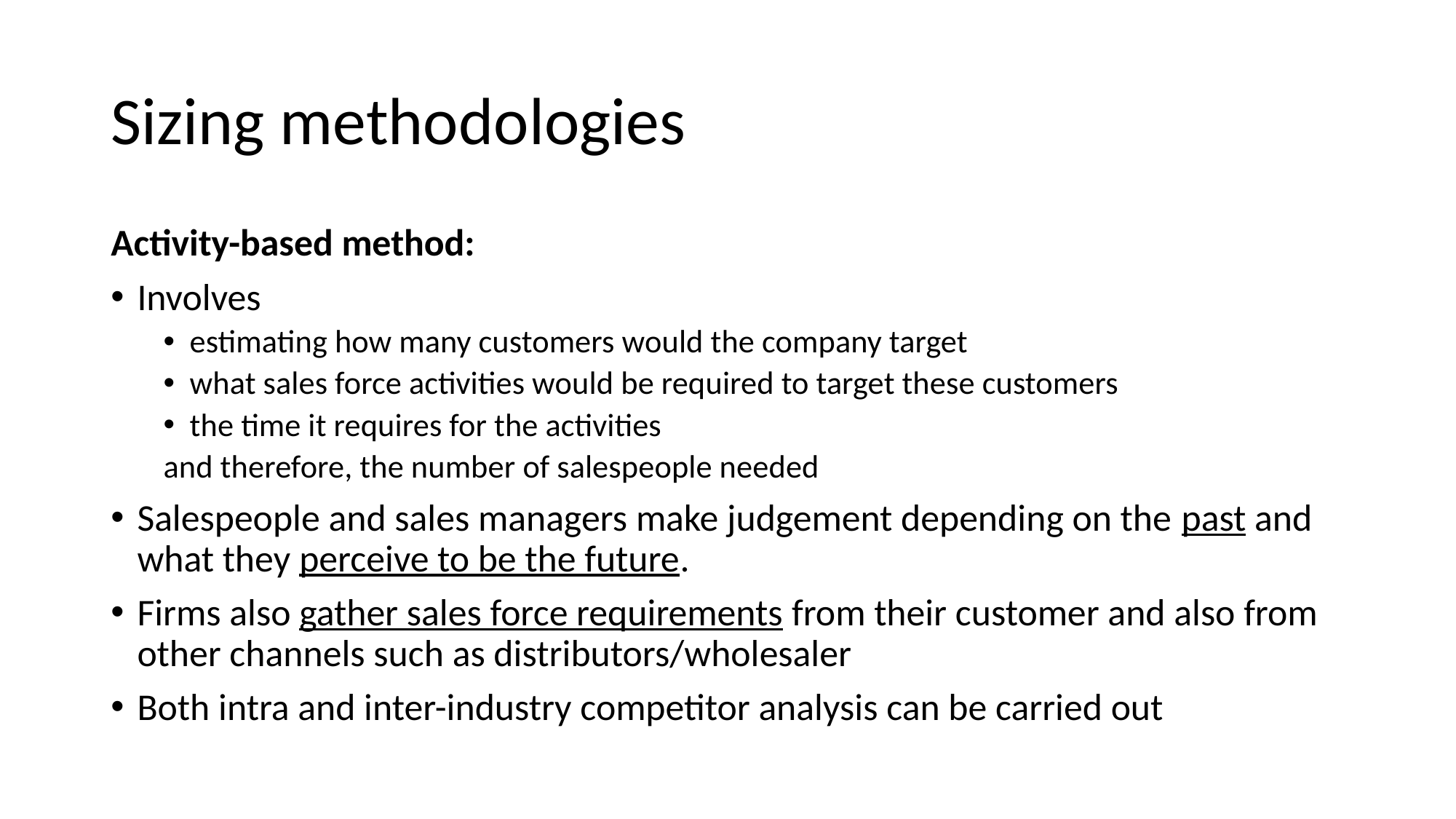

# Sizing methodologies
Activity-based method:
Involves
estimating how many customers would the company target
what sales force activities would be required to target these customers
the time it requires for the activities
and therefore, the number of salespeople needed
Salespeople and sales managers make judgement depending on the past and what they perceive to be the future.
Firms also gather sales force requirements from their customer and also from other channels such as distributors/wholesaler
Both intra and inter-industry competitor analysis can be carried out